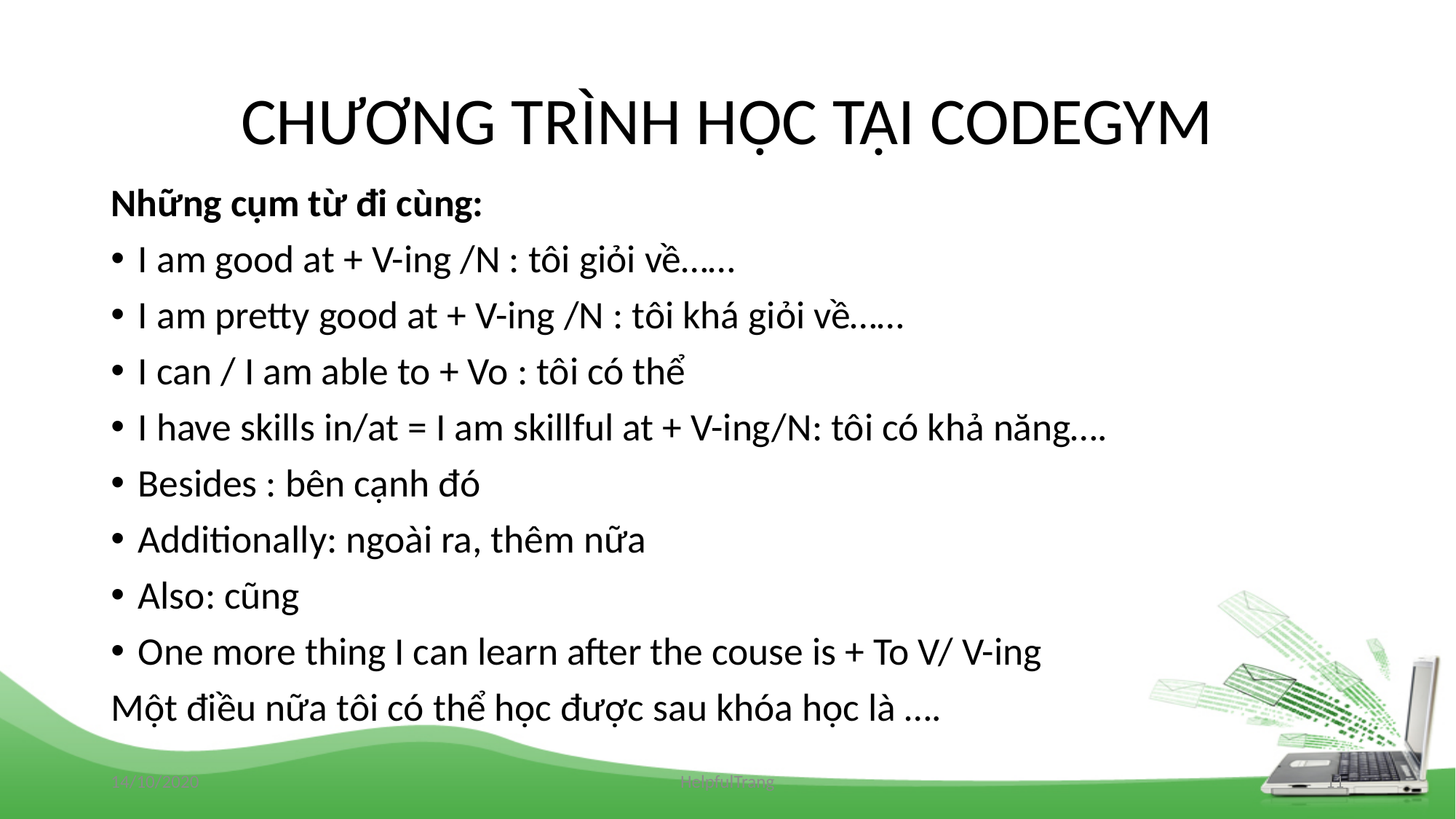

# CHƯƠNG TRÌNH HỌC TẠI CODEGYM
Những cụm từ đi cùng:
I am good at + V-ing /N : tôi giỏi về……
I am pretty good at + V-ing /N : tôi khá giỏi về……
I can / I am able to + Vo : tôi có thể
I have skills in/at = I am skillful at + V-ing/N: tôi có khả năng….
Besides : bên cạnh đó
Additionally: ngoài ra, thêm nữa
Also: cũng
One more thing I can learn after the couse is + To V/ V-ing
Một điều nữa tôi có thể học được sau khóa học là ….

14/10/2020
HelpfulTrang
11